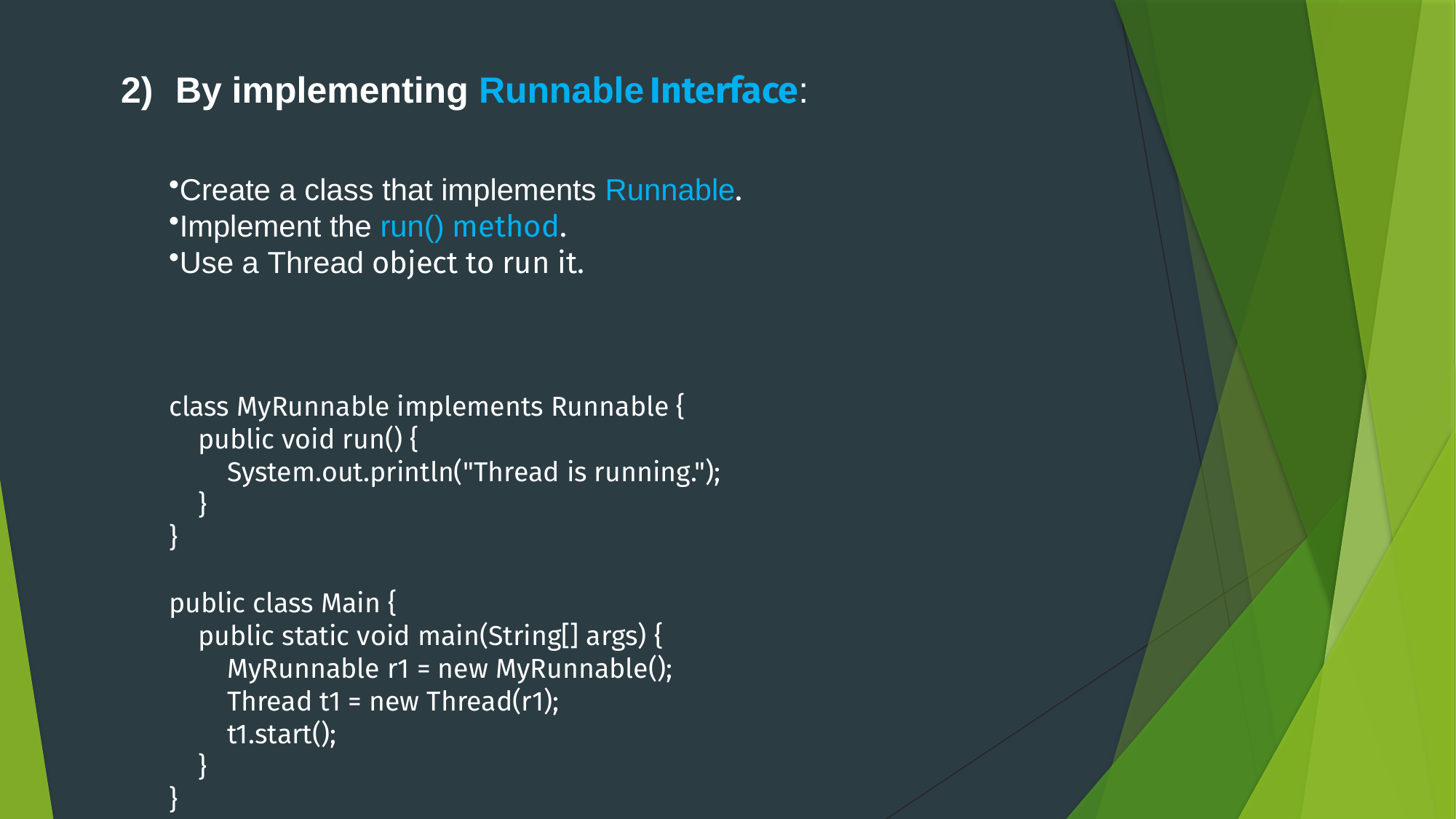

# By implementing Runnable Interface:

Create a class that implements Runnable.
Implement the run() method.
Use a Thread object to run it.

class MyRunnable implements Runnable {
    public void run() {
        System.out.println("Thread is running.");
    }
}

public class Main {
    public static void main(String[] args) {
        MyRunnable r1 = new MyRunnable();
        Thread t1 = new Thread(r1);
        t1.start();
    }
}